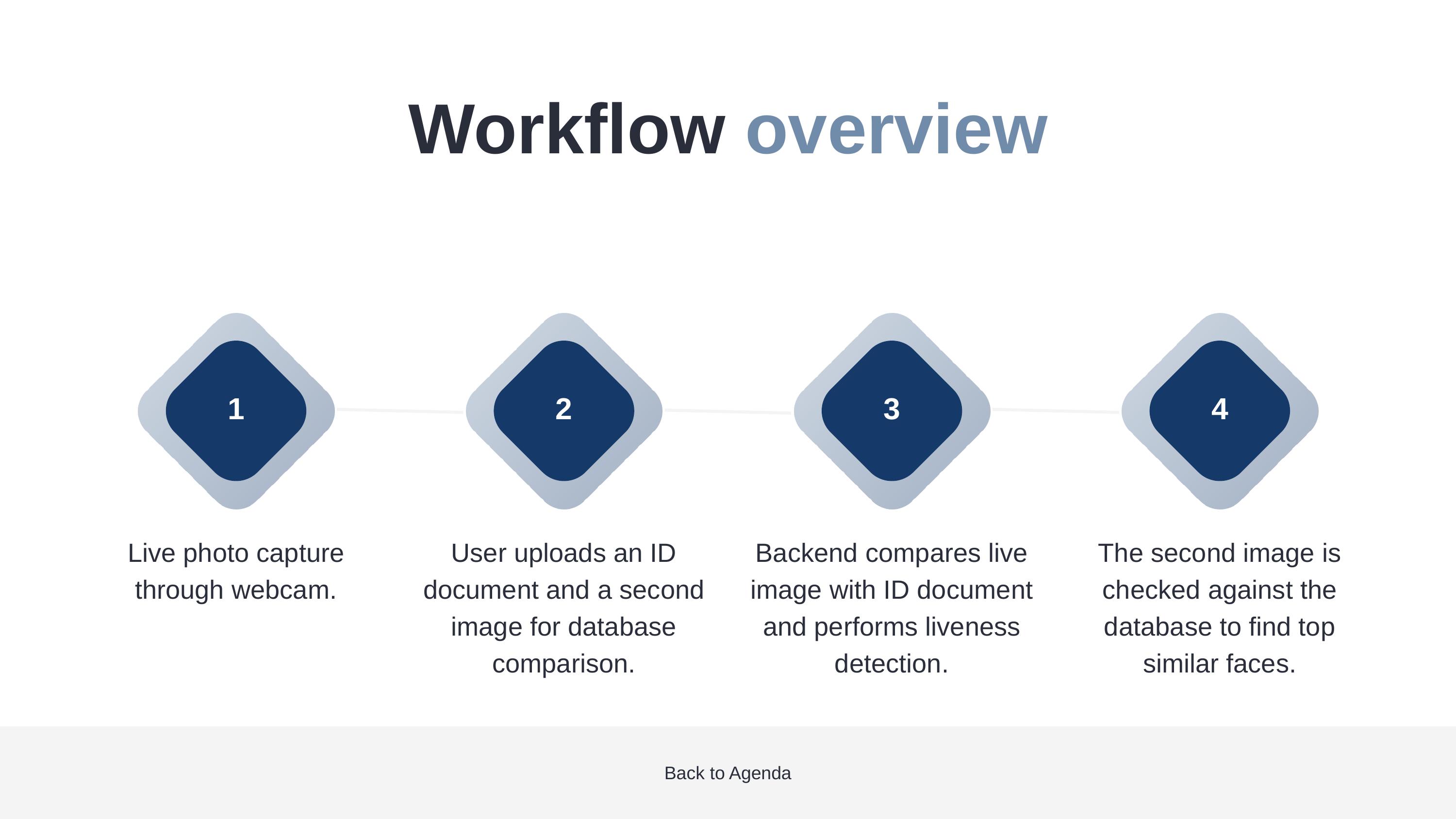

Workflow overview

1

2

3

4

Live photo capture through webcam.
User uploads an ID document and a second image for database comparison.
Backend compares live image with ID document and performs liveness detection.
The second image is checked against the database to find top similar faces.

Back to Agenda